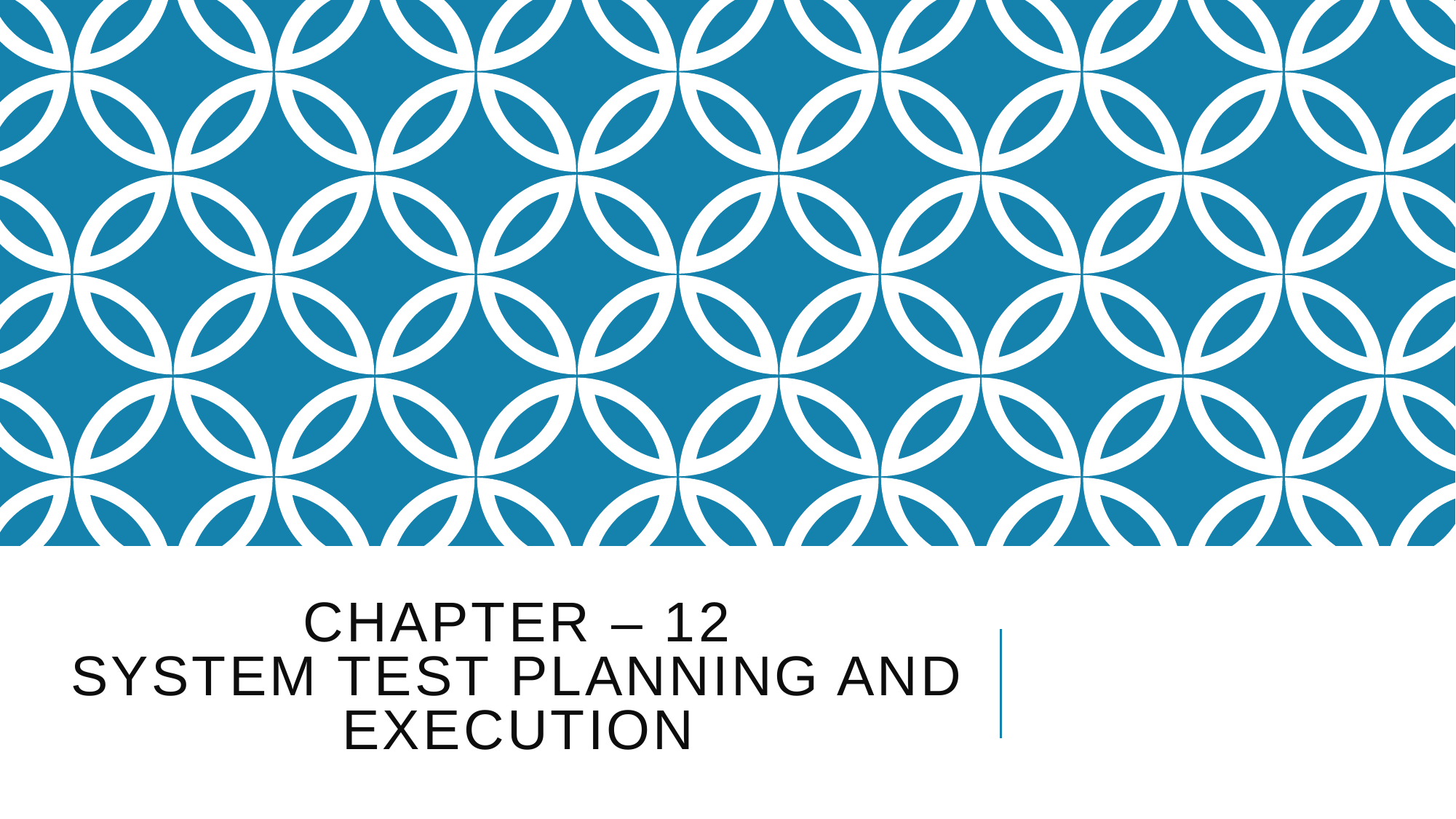

# Chapter – 12 system test planning and execution